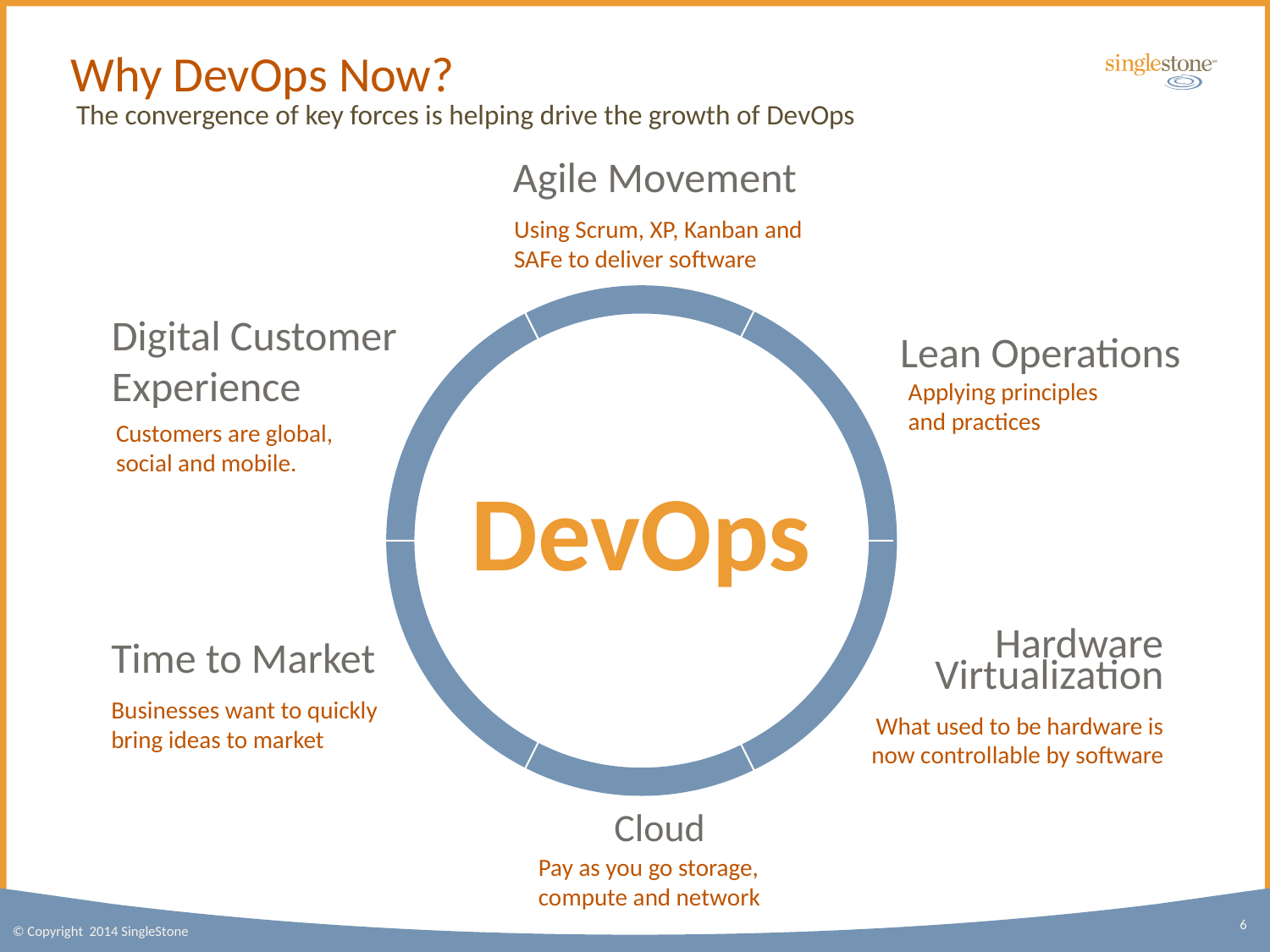

# Why DevOps Now?
The convergence of key forces is helping drive the growth of DevOps
Agile Movement
Using Scrum, XP, Kanban and SAFe to deliver software

Digital Customer Experience
Lean Operations
Applying principles and practices
Customers are global, social and mobile.
DevOps
Time to Market
Hardware
Virtualization
Businesses want to quickly bring ideas to market
What used to be hardware is now controllable by software
Cloud
Pay as you go storage, compute and network